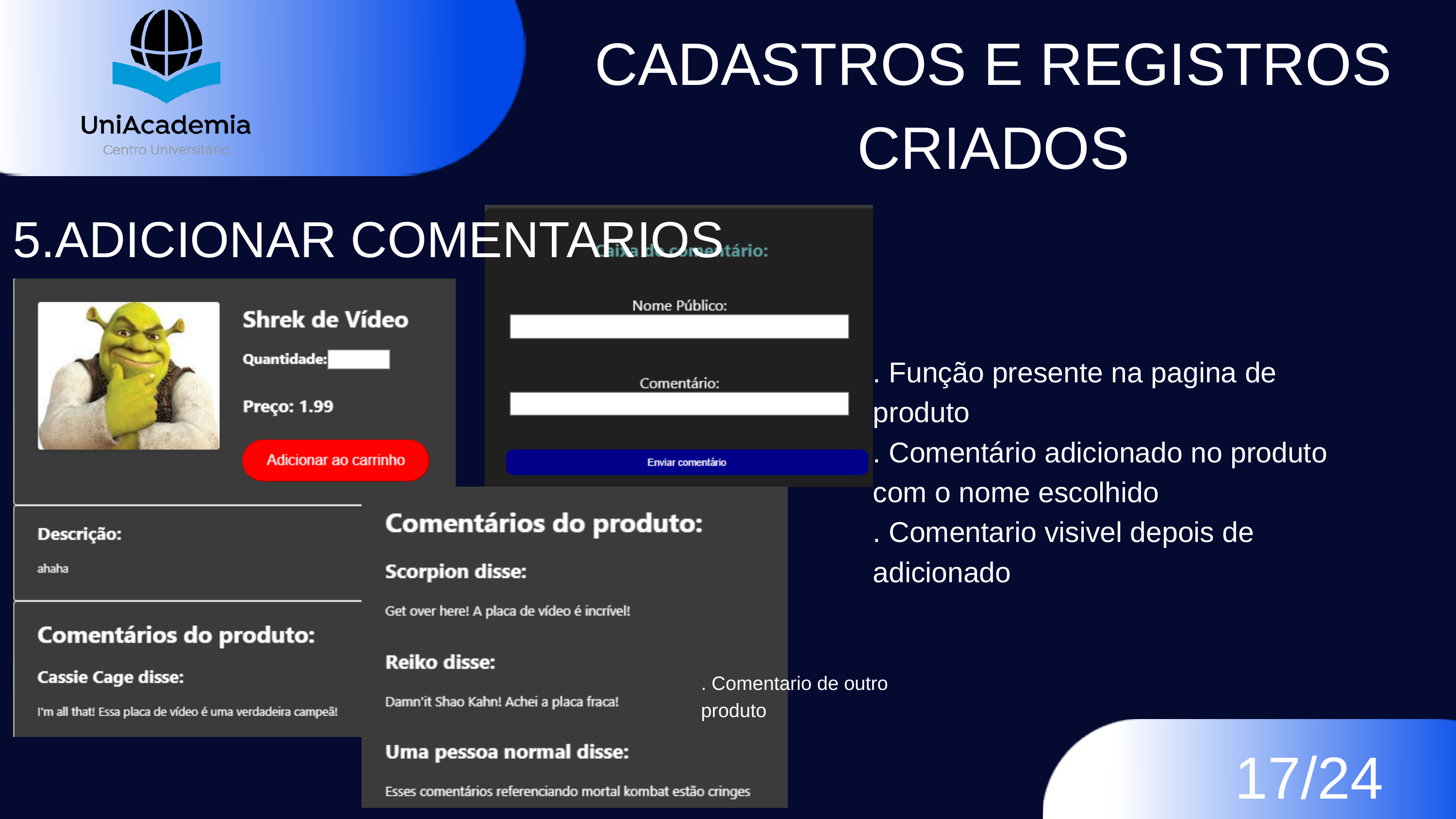

CADASTROS E REGISTROS CRIADOS
5.ADICIONAR COMENTARIOS

. Função presente na pagina de produto
. Comentário adicionado no produto com o nome escolhido
. Comentario visivel depois de adicionado

. Comentario de outro produto

17/24